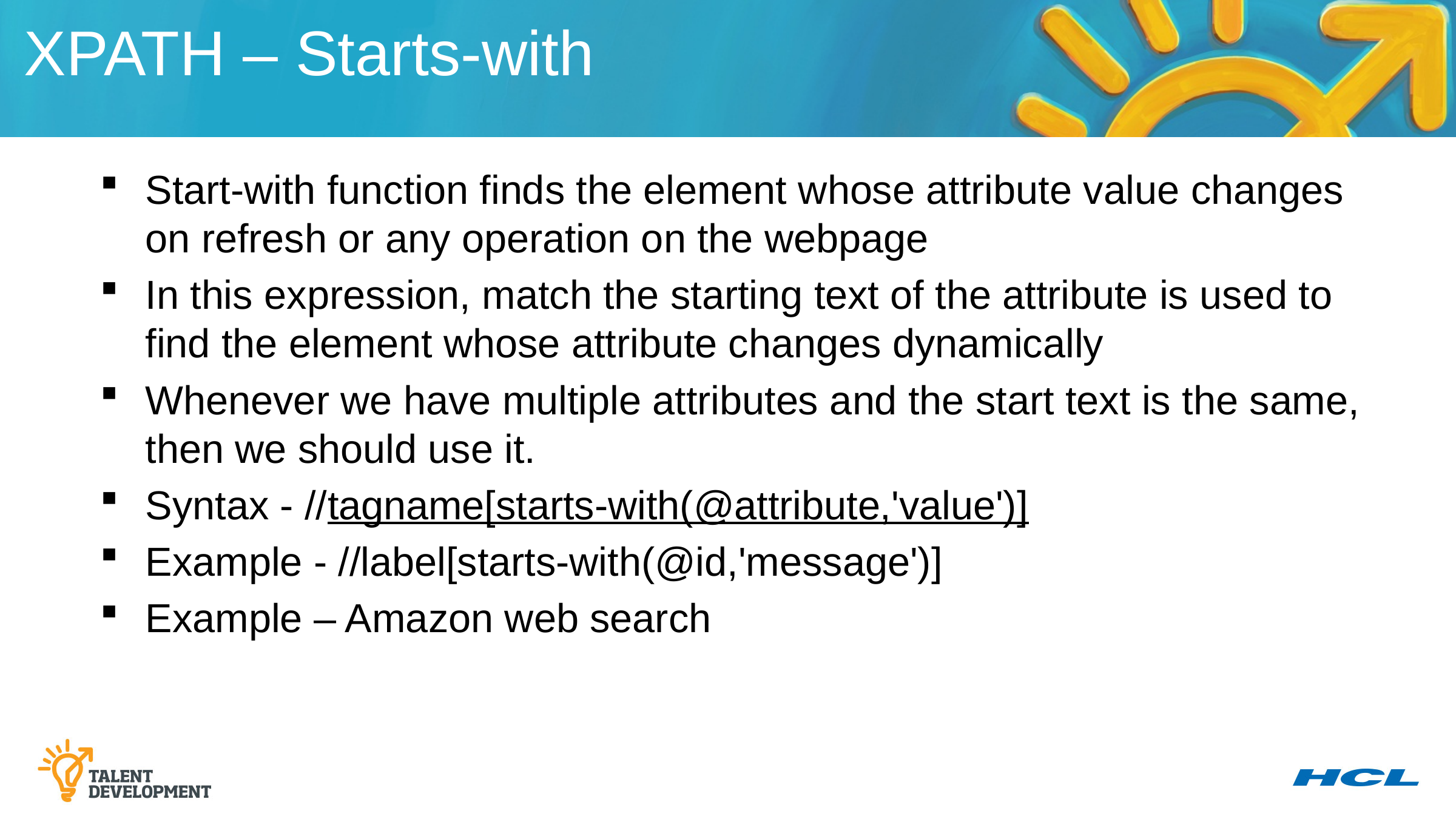

XPATH – Starts-with
Start-with function finds the element whose attribute value changes on refresh or any operation on the webpage
In this expression, match the starting text of the attribute is used to find the element whose attribute changes dynamically
Whenever we have multiple attributes and the start text is the same, then we should use it.
Syntax - //tagname[starts-with(@attribute,'value')]
Example - //label[starts-with(@id,'message')]
Example – Amazon web search